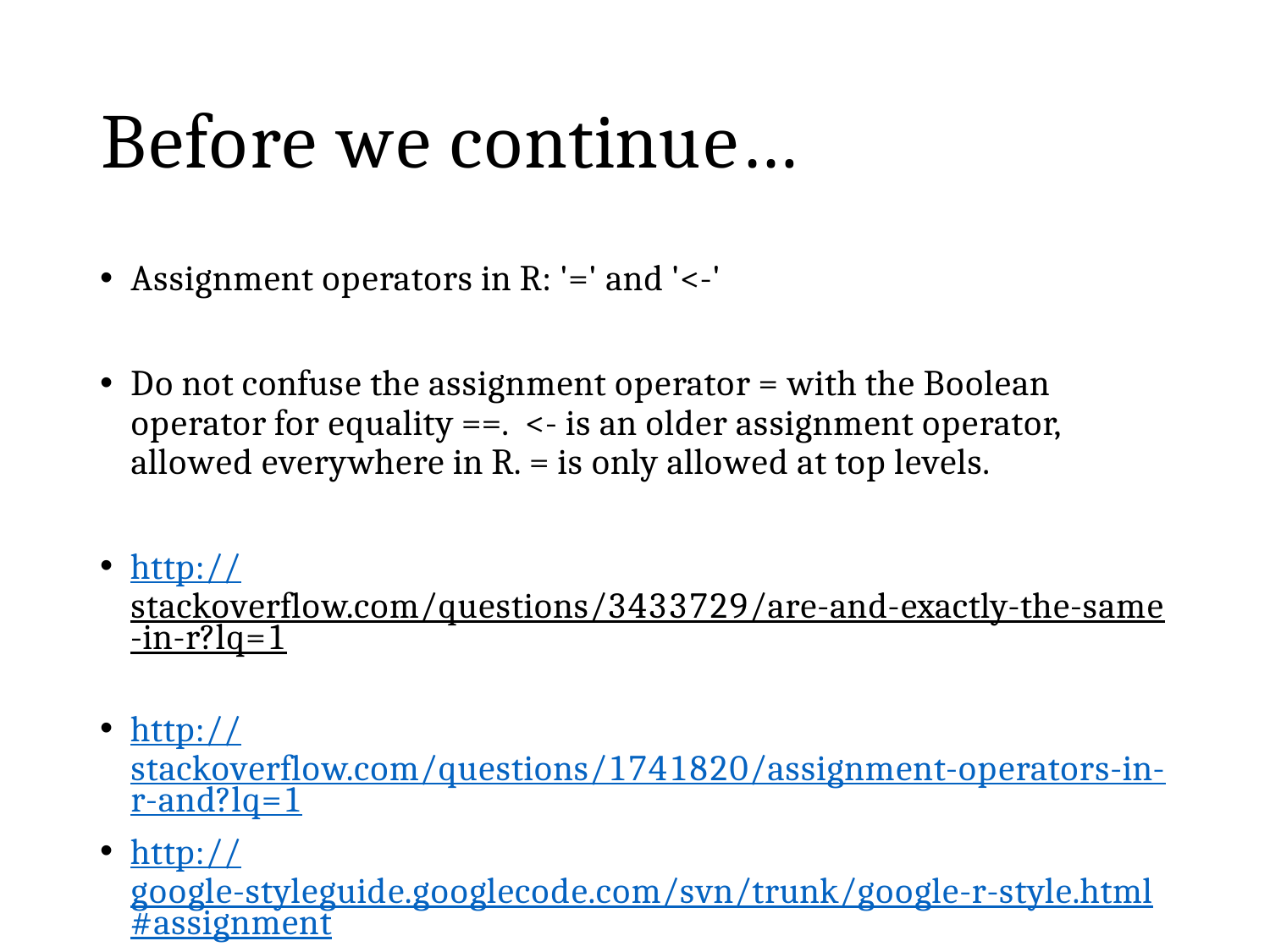

# Before we continue…
Assignment operators in R: '=' and '<-'

Do not confuse the assignment operator = with the Boolean operator for equality ==.  <- is an older assignment operator, allowed everywhere in R. = is only allowed at top levels.

http://stackoverflow.com/questions/3433729/are-and-exactly-the-same-in-r?lq=1
http://stackoverflow.com/questions/1741820/assignment-operators-in-r-and?lq=1
http://google-styleguide.googlecode.com/svn/trunk/google-r-style.html#assignment